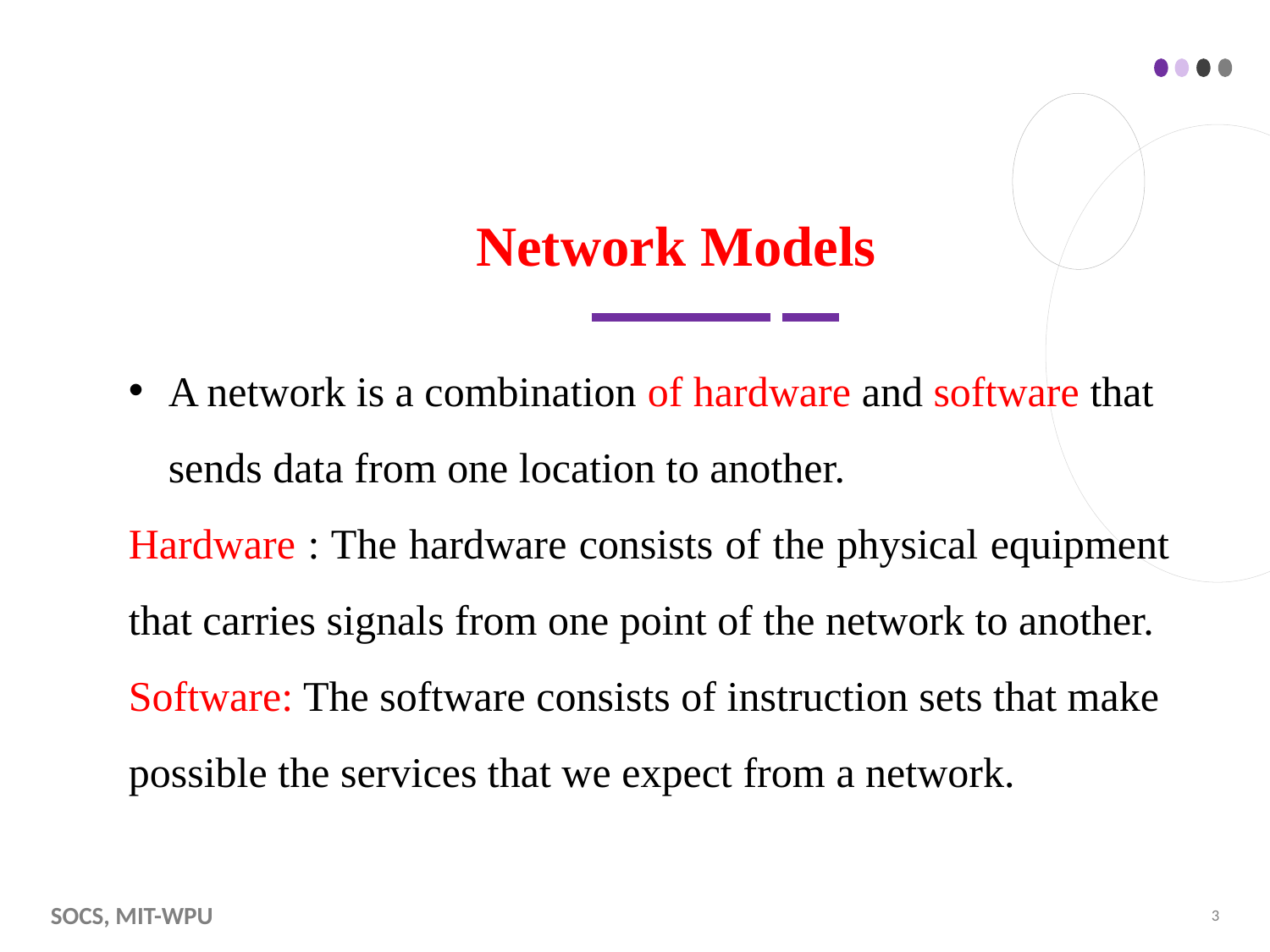

# Network Models

A network is a combination of hardware and software that sends data from one location to another.
Hardware : The hardware consists of the physical equipment that carries signals from one point of the network to another.
Software: The software consists of instruction sets that make possible the services that we expect from a network.

SoCS, MIT-WPU
3